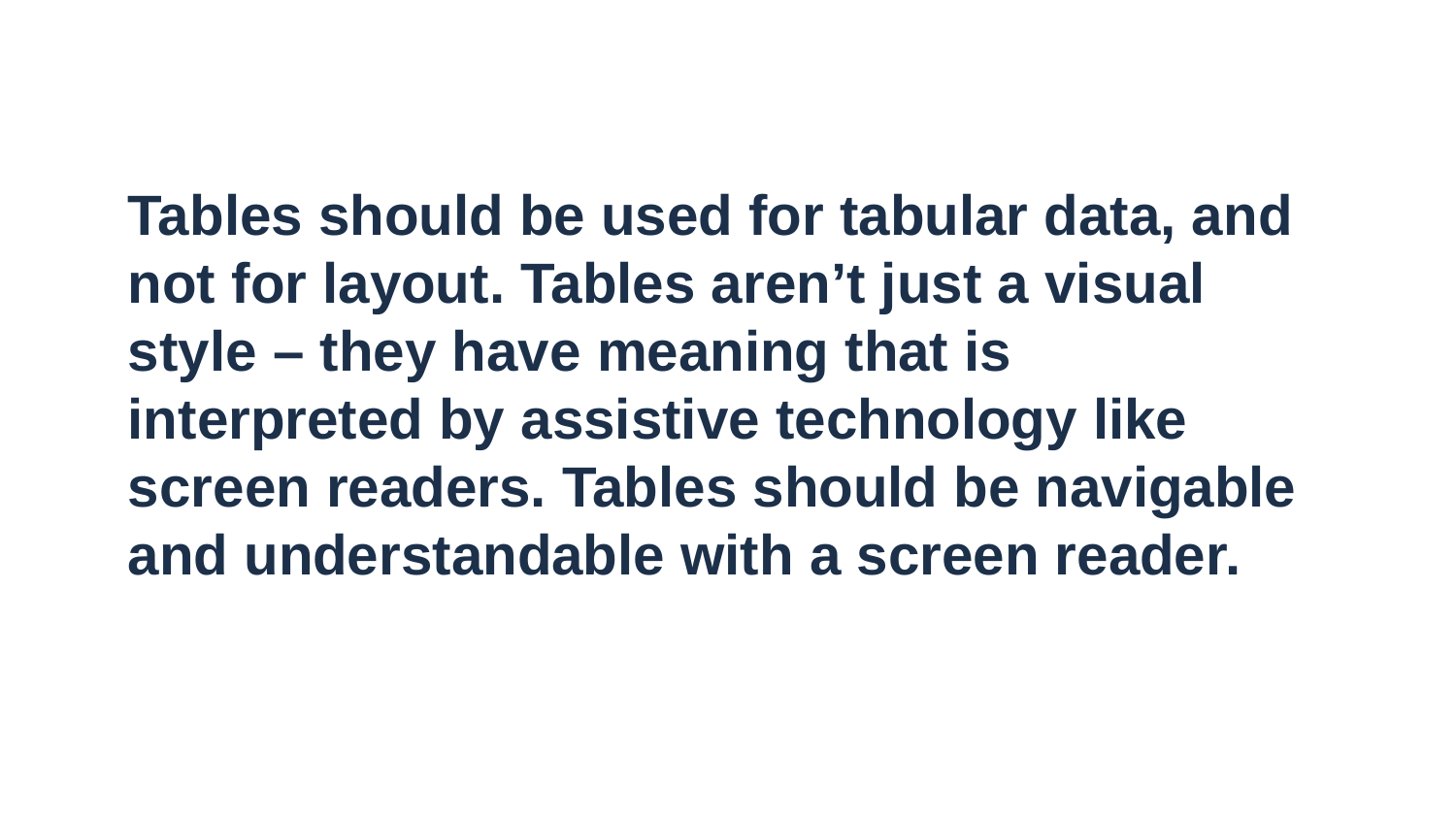

# Tables should be used for tabular data, and not for layout. Tables aren’t just a visual style – they have meaning that is interpreted by assistive technology like screen readers. Tables should be navigable and understandable with a screen reader.